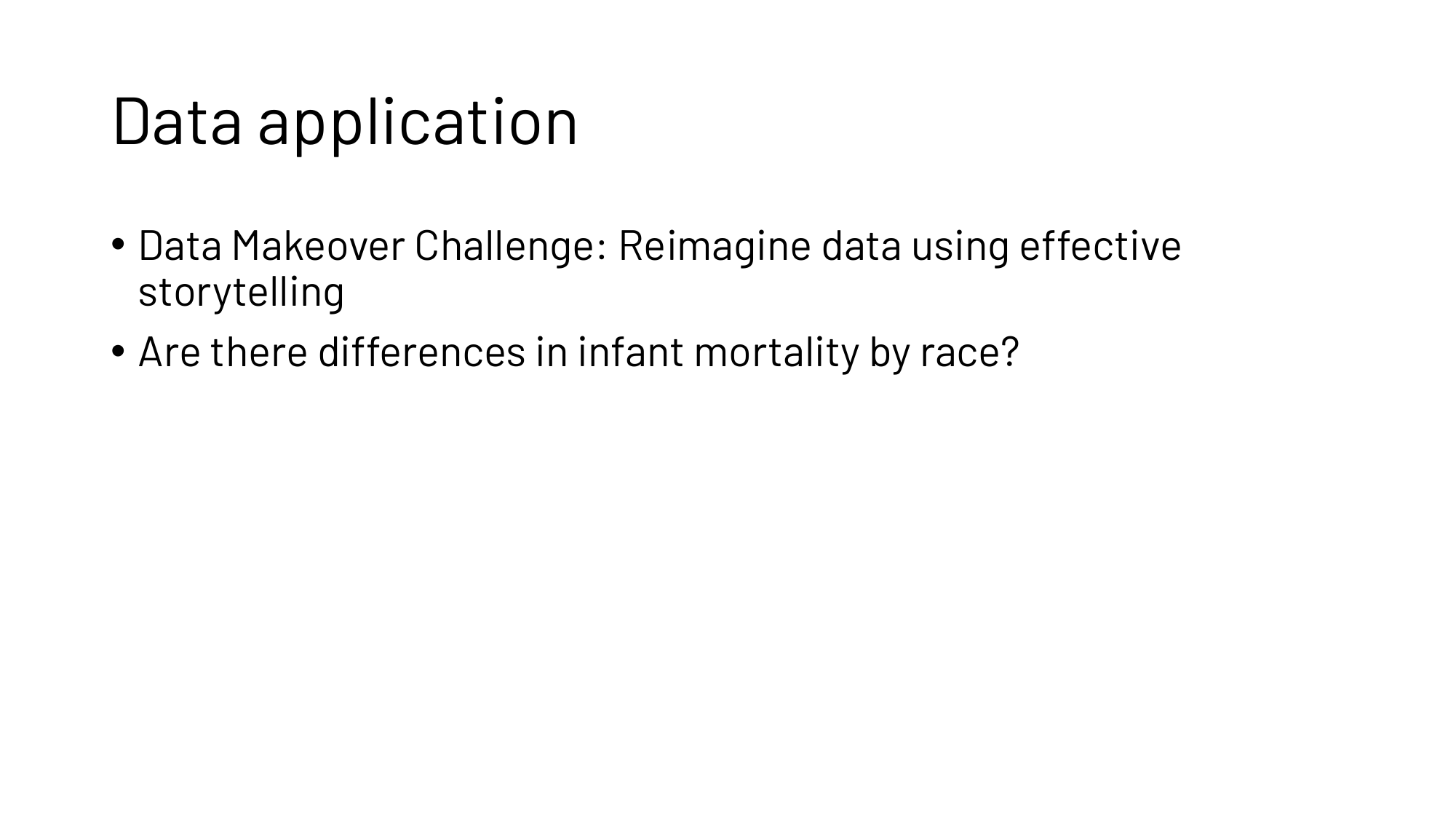

# Data application
Data Makeover Challenge: Reimagine data using effective storytelling
Are there differences in infant mortality by race?